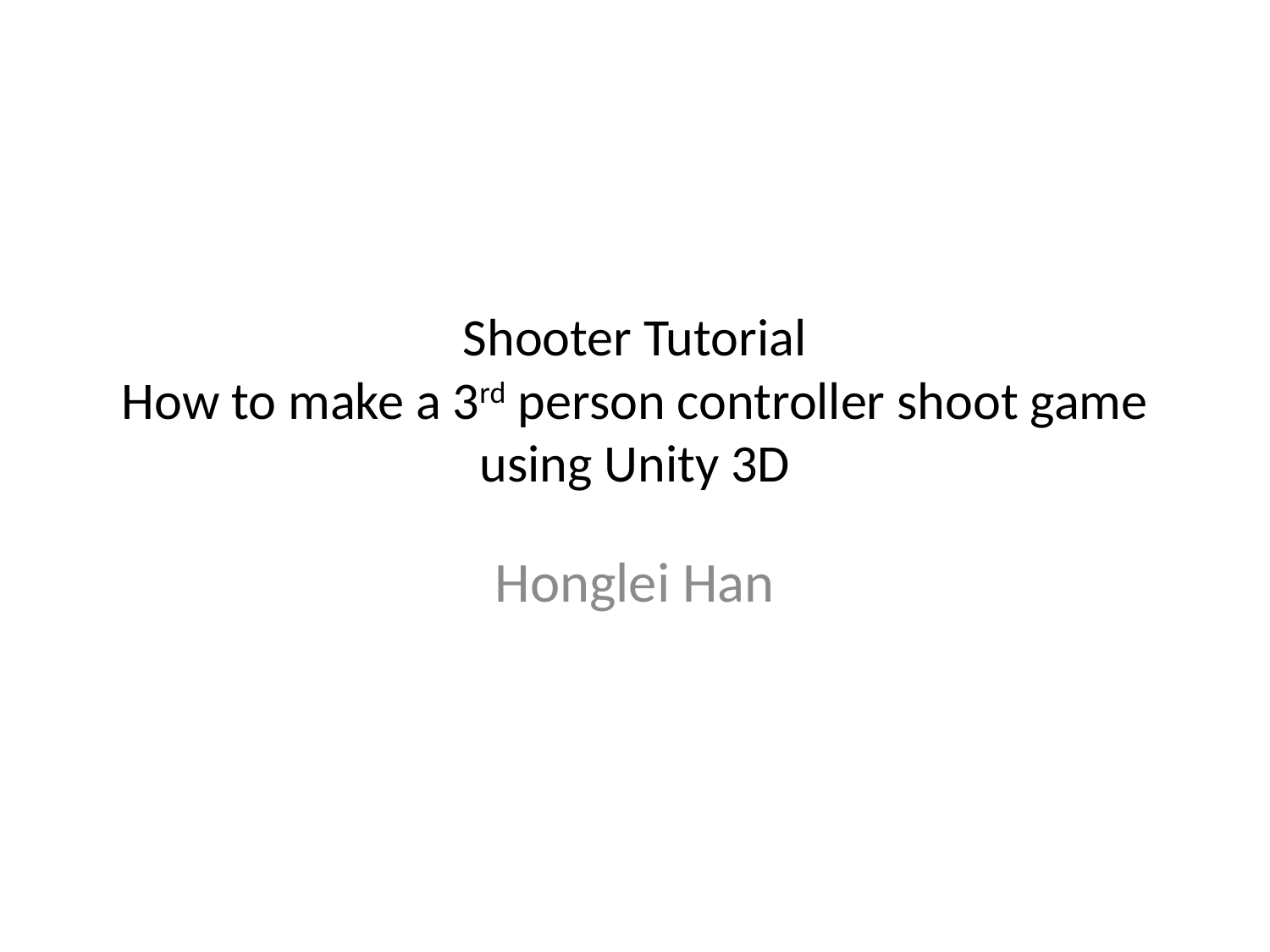

# Shooter Tutorial How to make a 3rd person controller shoot game using Unity 3D
Honglei Han